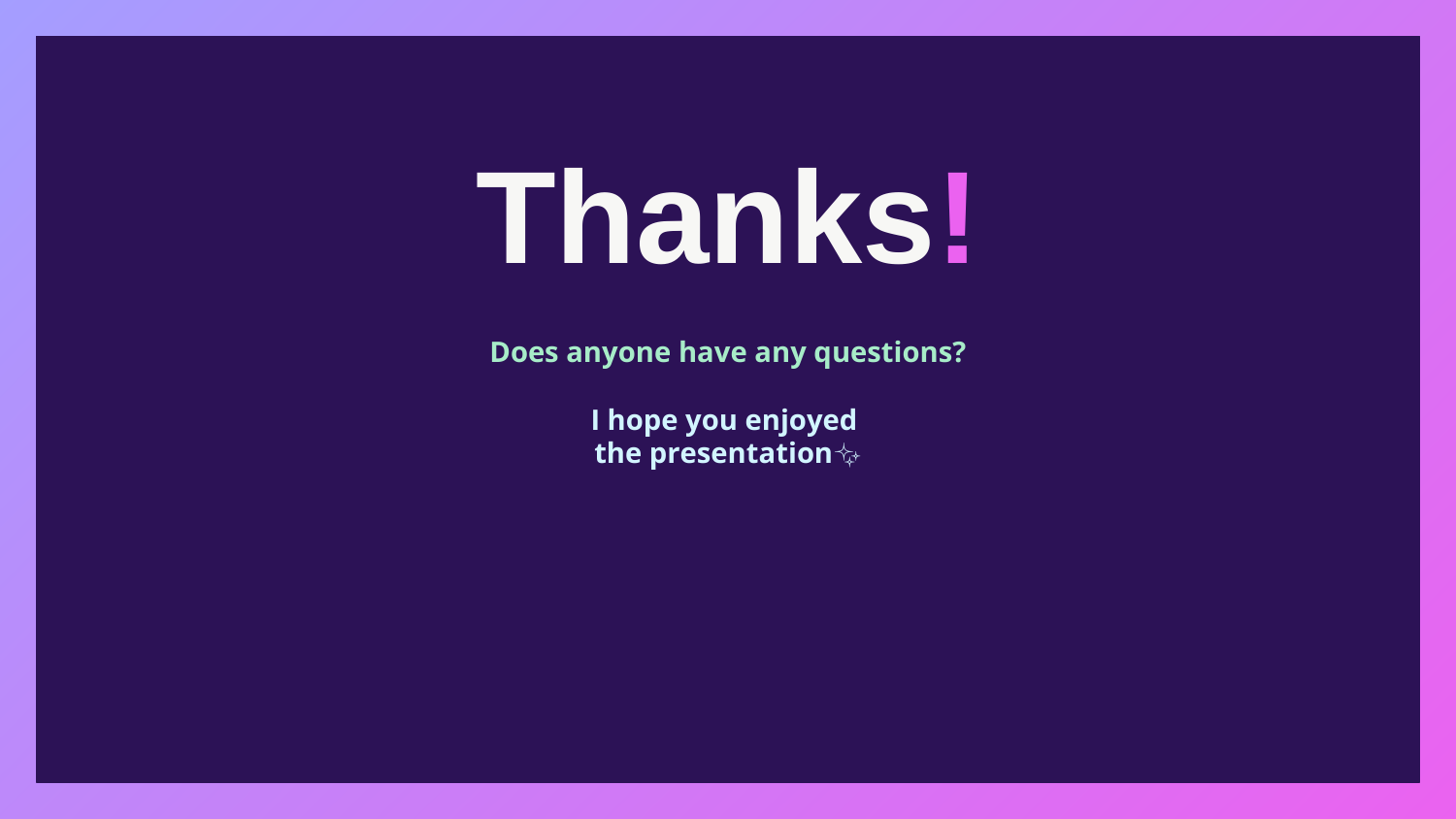

# Thanks!
Does anyone have any questions?

I hope you enjoyed
the presentation🥰✨

Please keep this slide for attribution